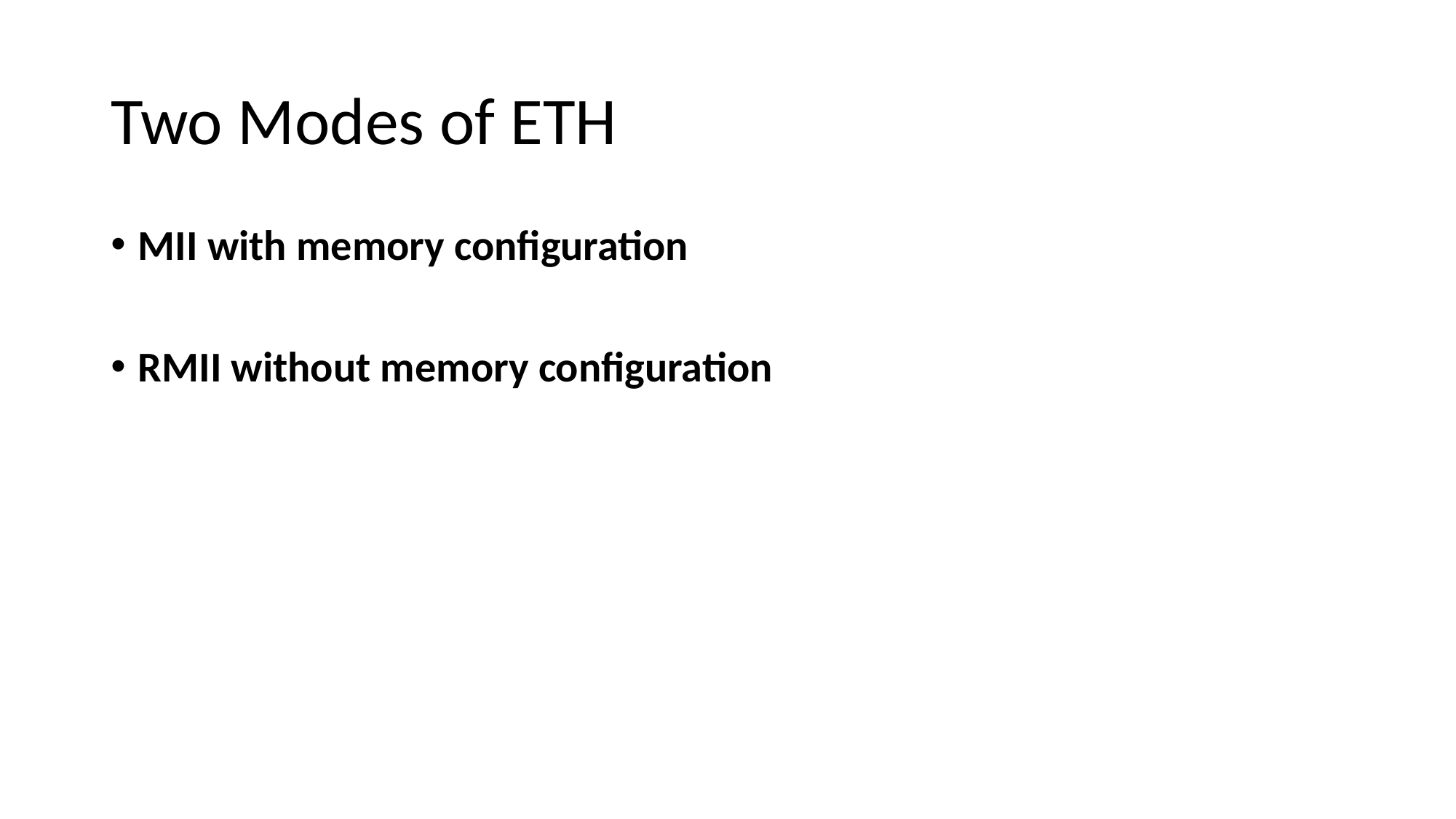

# Two Modes of ETH
MII with memory configuration

RMII without memory configuration